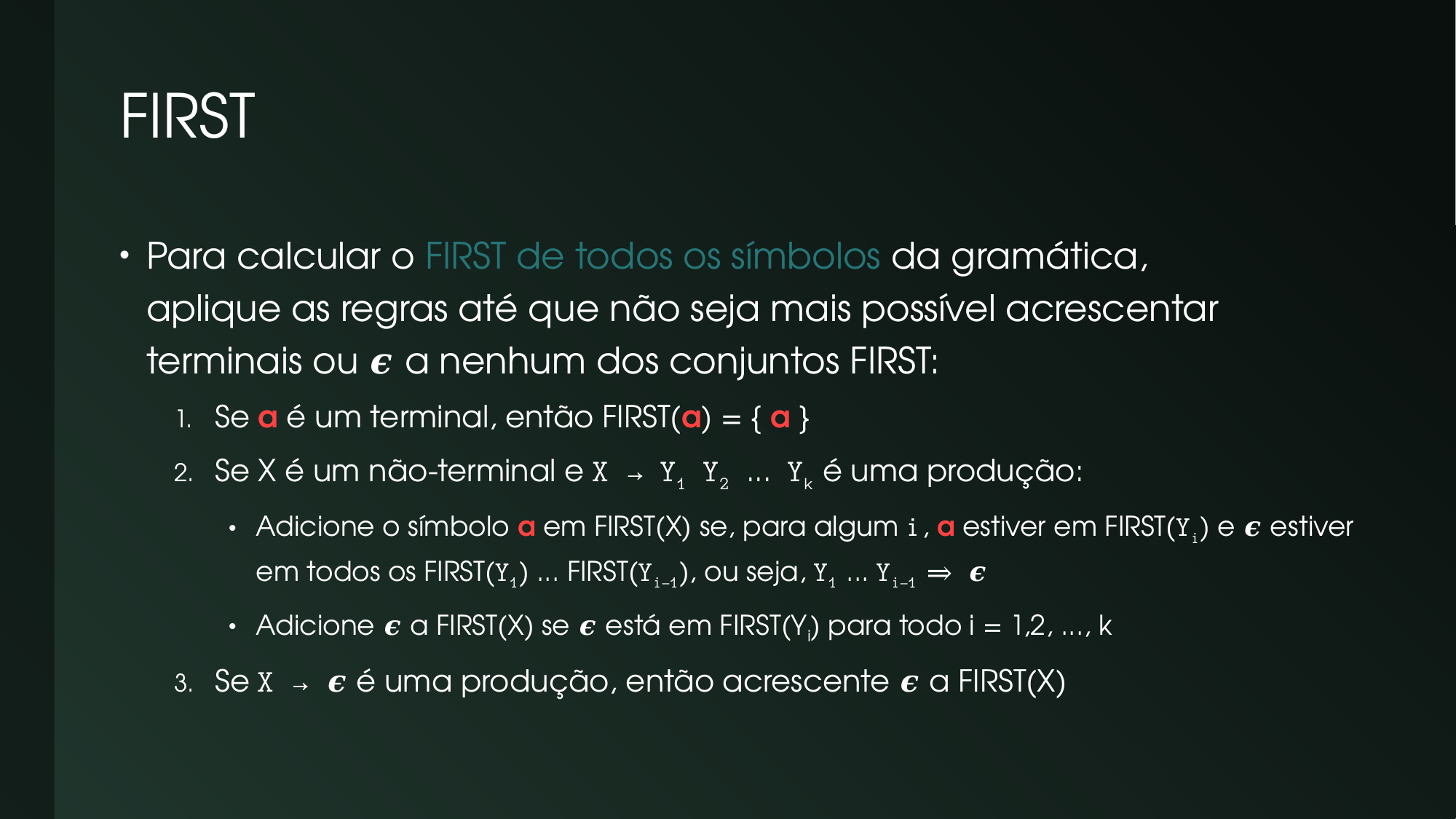

# FIRST
Para calcular o FIRST de todos os símbolos da gramática,
aplique as regras até que não seja mais possível acrescentar terminais ou 𝝐 a nenhum dos conjuntos FIRST:
Se a é um terminal, então FIRST(a) = { a }
Se X é um não-terminal e X → Y1 Y2 ... Yk é uma produção:
Adicione o símbolo a em FIRST(X) se, para algum i, a estiver em FIRST(Yi) e 𝝐 estiver em todos os FIRST(Y1) ... FIRST(Yi-1), ou seja, Y1 ... Yi-1 ⇒ 𝝐
Adicione 𝝐 a FIRST(X) se 𝝐 está em FIRST(Yi) para todo i = 1,2, ..., k
Se X → 𝝐 é uma produção, então acrescente 𝝐 a FIRST(X)